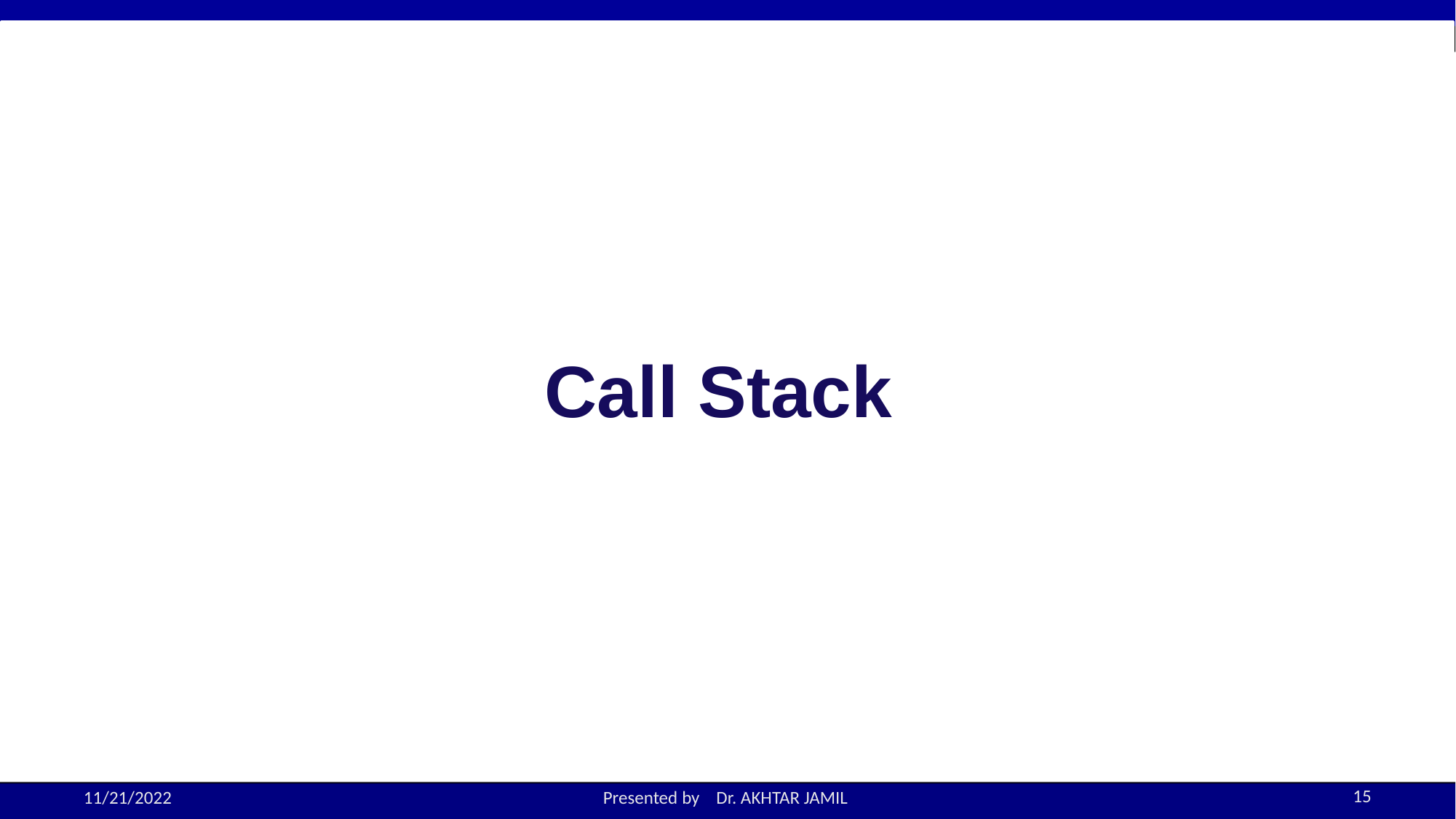

# Call Stack
15
11/21/2022
Presented by    Dr. AKHTAR JAMIL